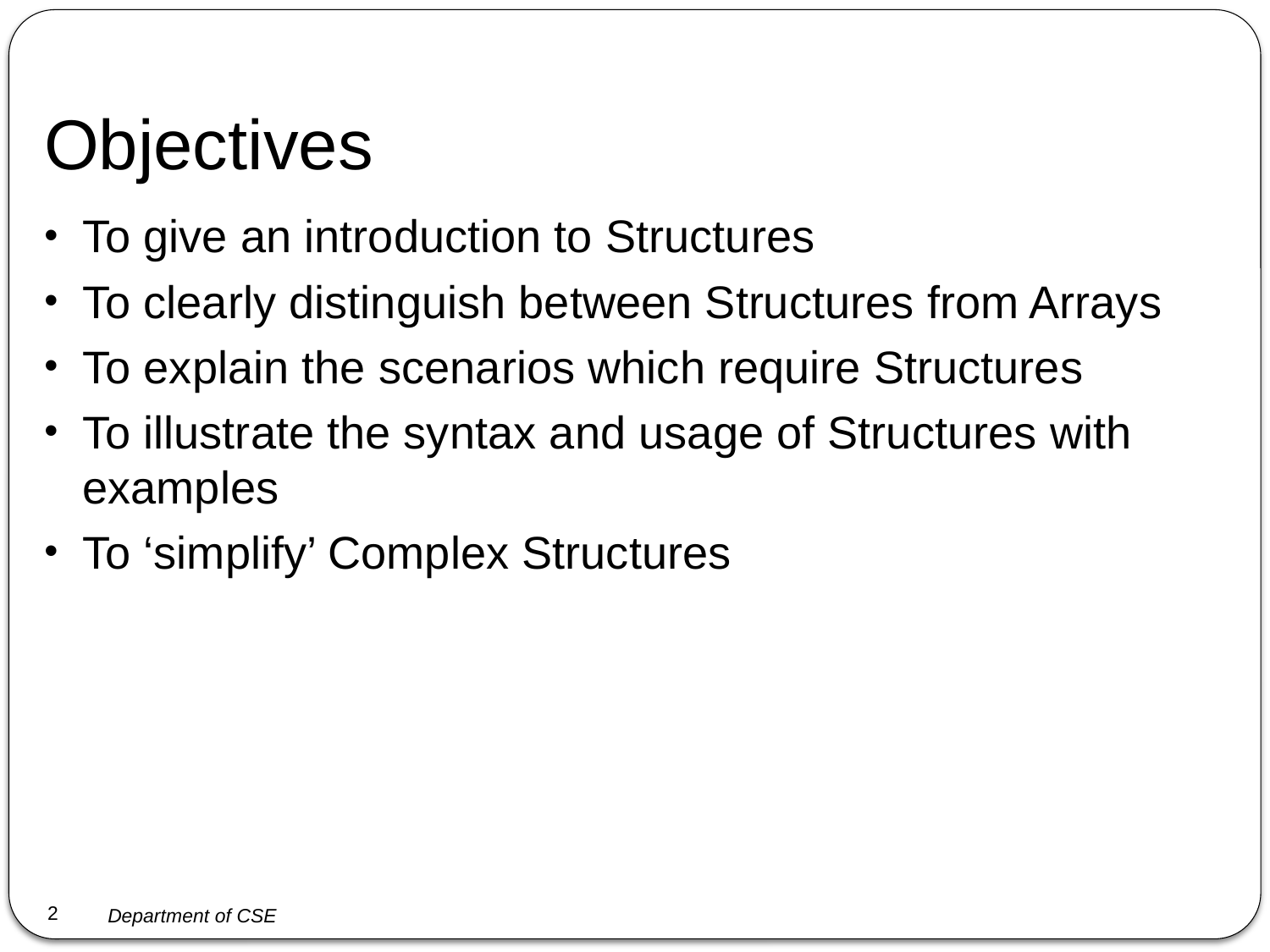

# Objectives
To give an introduction to Structures
To clearly distinguish between Structures from Arrays
To explain the scenarios which require Structures
To illustrate the syntax and usage of Structures with examples
To ‘simplify’ Complex Structures
2
Department of CSE